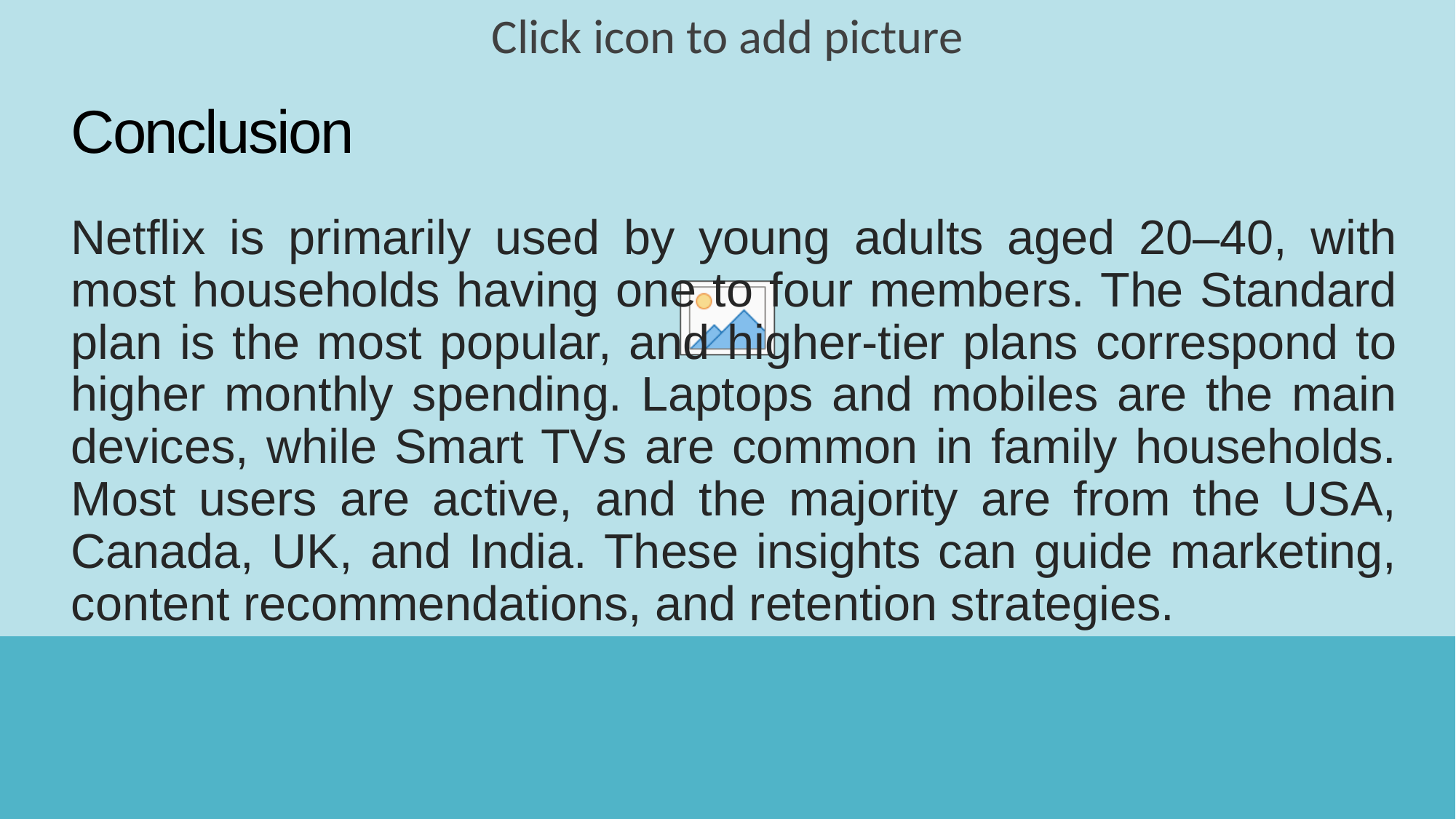

# Conclusion
Netflix is primarily used by young adults aged 20–40, with most households having one to four members. The Standard plan is the most popular, and higher-tier plans correspond to higher monthly spending. Laptops and mobiles are the main devices, while Smart TVs are common in family households. Most users are active, and the majority are from the USA, Canada, UK, and India. These insights can guide marketing, content recommendations, and retention strategies.